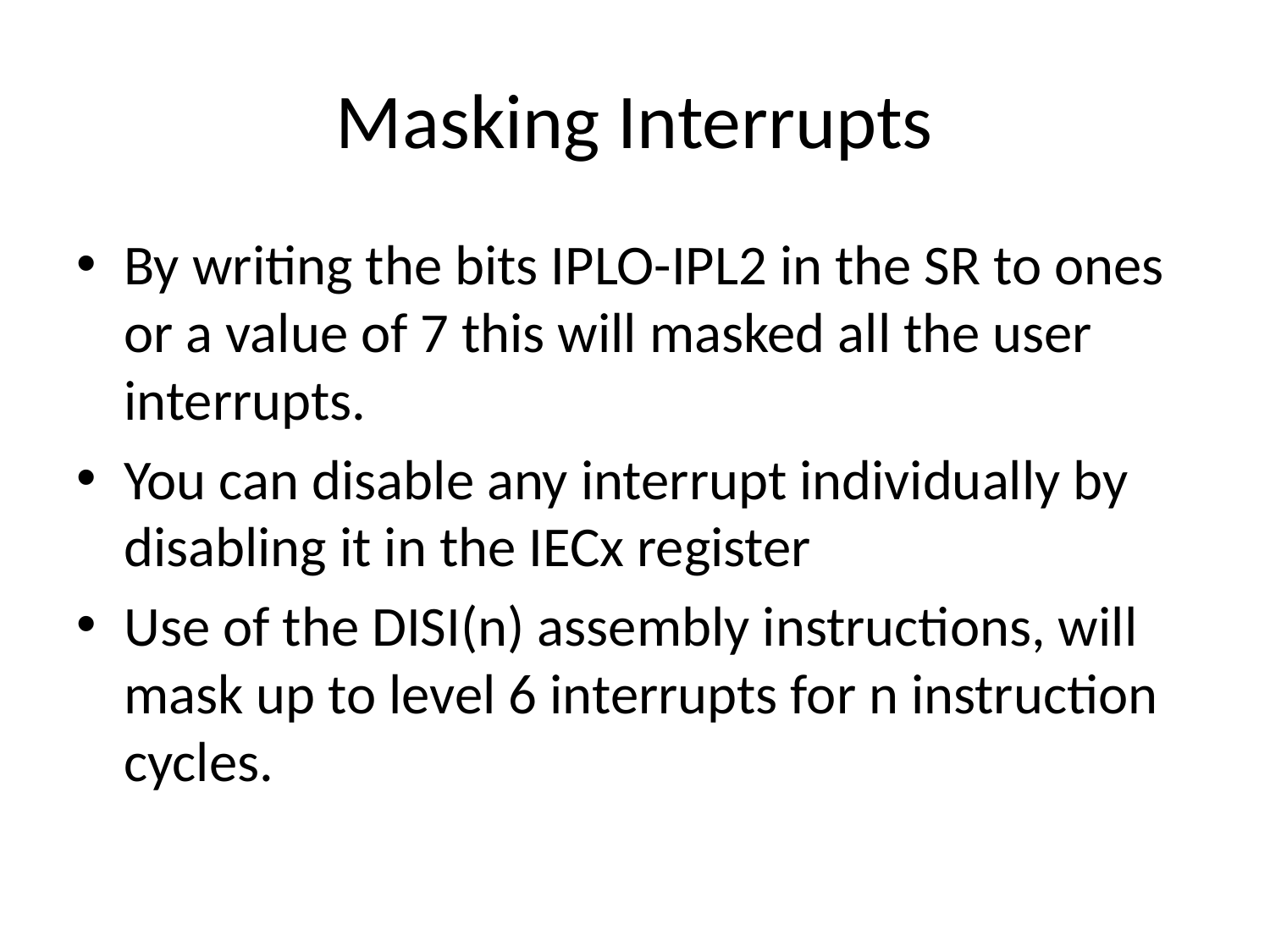

# Masking Interrupts
By writing the bits IPLO-IPL2 in the SR to ones or a value of 7 this will masked all the user interrupts.
You can disable any interrupt individually by disabling it in the IECx register
Use of the DISI(n) assembly instructions, will mask up to level 6 interrupts for n instruction cycles.